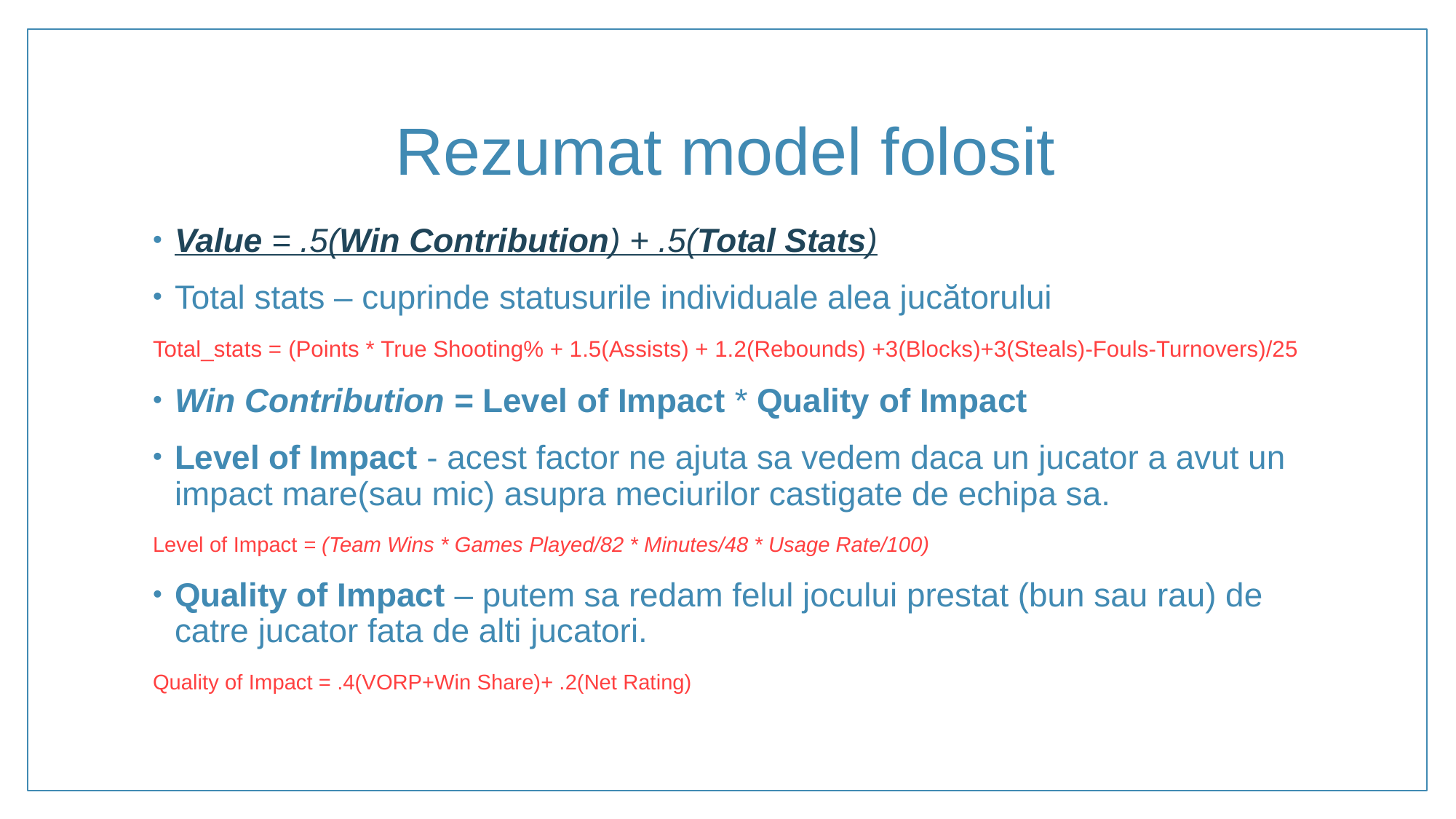

# Rezumat model folosit
Value = .5(Win Contribution) + .5(Total Stats)
Total stats – cuprinde statusurile individuale alea jucătorului
Total_stats = (Points * True Shooting% + 1.5(Assists) + 1.2(Rebounds) +3(Blocks)+3(Steals)-Fouls-Turnovers)/25
Win Contribution = Level of Impact * Quality of Impact
Level of Impact - acest factor ne ajuta sa vedem daca un jucator a avut un impact mare(sau mic) asupra meciurilor castigate de echipa sa.
Level of Impact = (Team Wins * Games Played/82 * Minutes/48 * Usage Rate/100)
Quality of Impact – putem sa redam felul jocului prestat (bun sau rau) de catre jucator fata de alti jucatori.
Quality of Impact = .4(VORP+Win Share)+ .2(Net Rating)